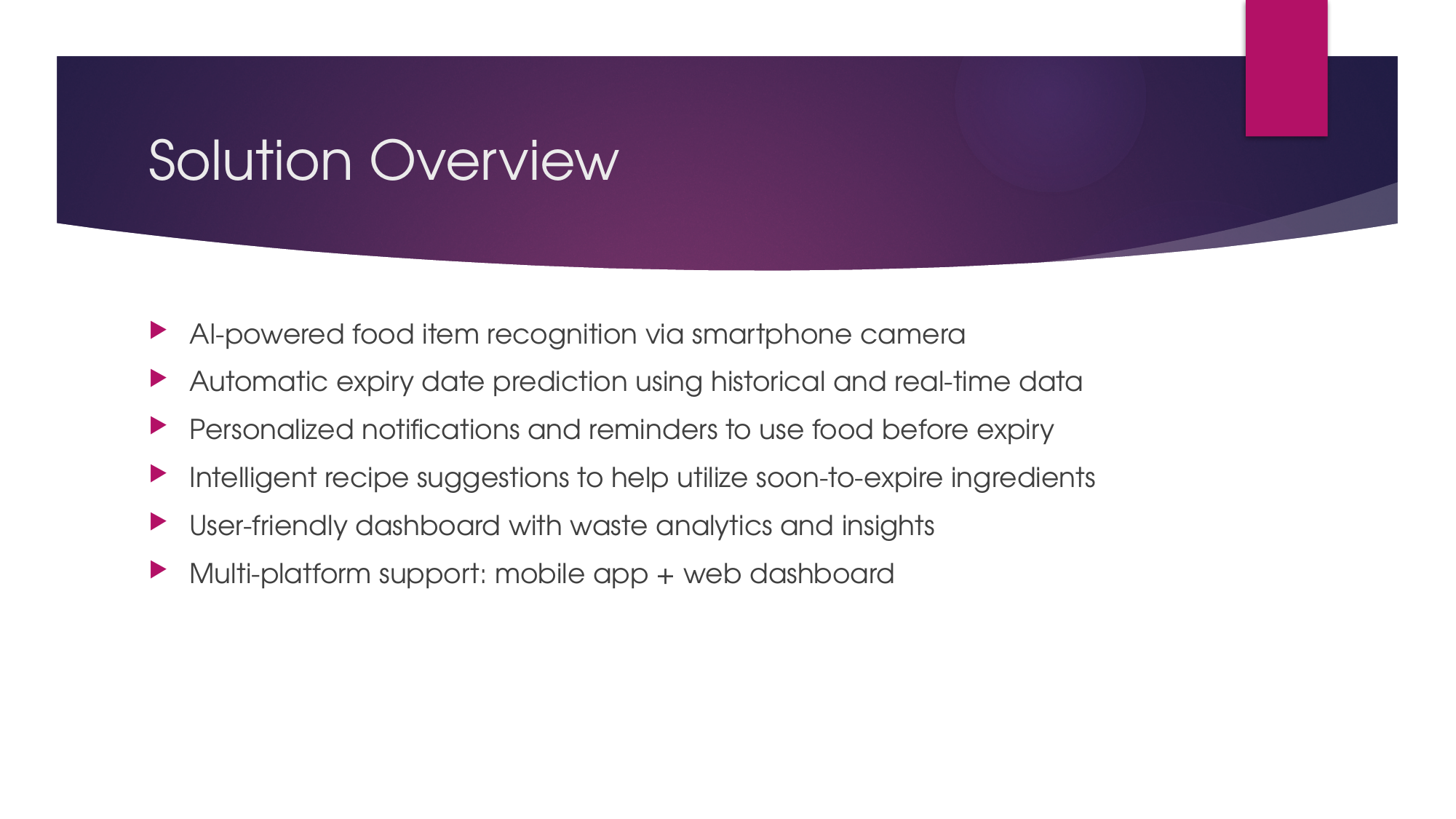

# Solution Overview
AI-powered food item recognition via smartphone camera
Automatic expiry date prediction using historical and real-time data
Personalized notifications and reminders to use food before expiry
Intelligent recipe suggestions to help utilize soon-to-expire ingredients
User-friendly dashboard with waste analytics and insights
Multi-platform support: mobile app + web dashboard